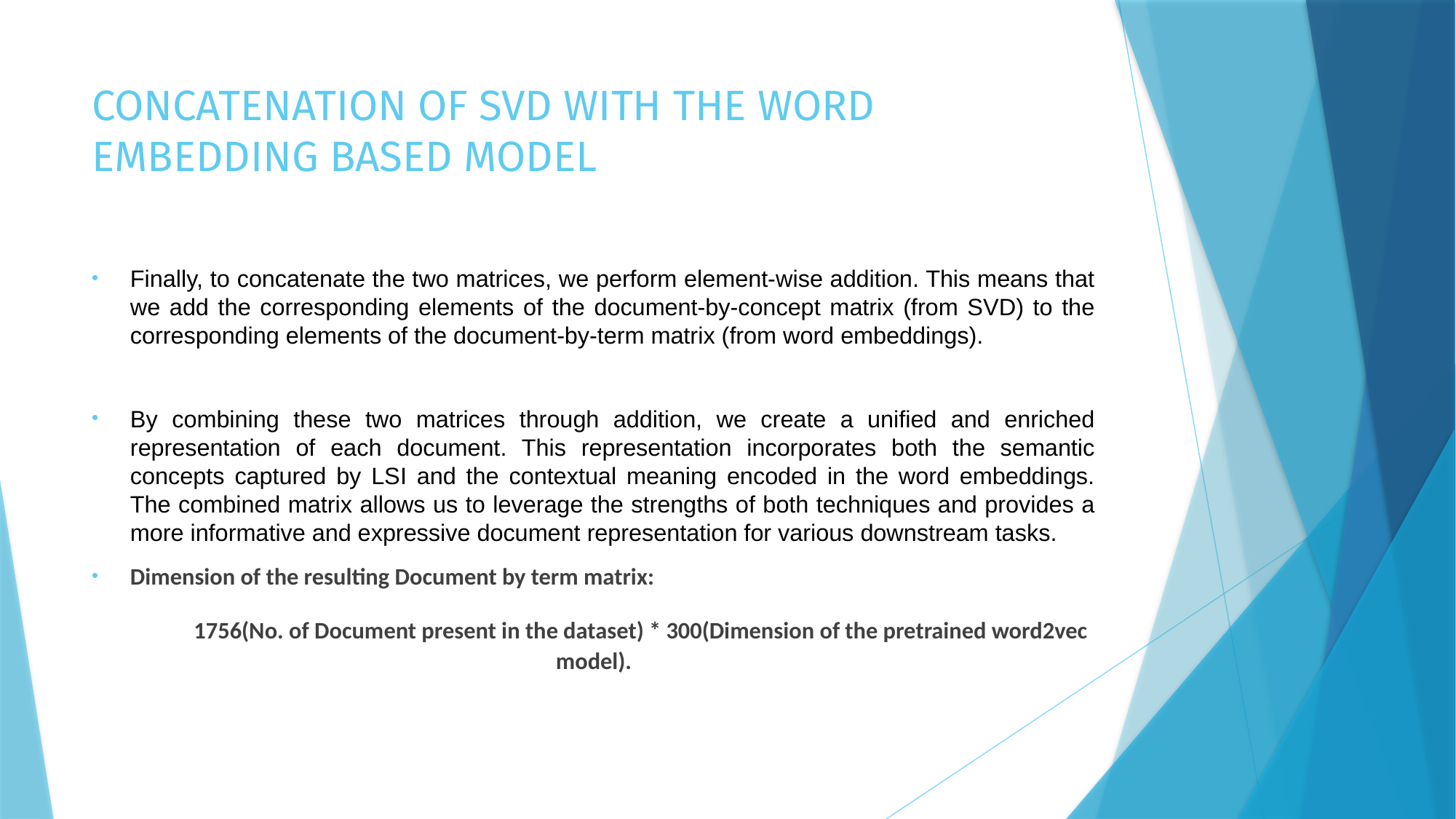

# CONCATENATION OF SVD WITH THE WORD EMBEDDING BASED MODEL
Finally, to concatenate the two matrices, we perform element-wise addition. This means that we add the corresponding elements of the document-by-concept matrix (from SVD) to the corresponding elements of the document-by-term matrix (from word embeddings).

By combining these two matrices through addition, we create a unified and enriched representation of each document. This representation incorporates both the semantic concepts captured by LSI and the contextual meaning encoded in the word embeddings. The combined matrix allows us to leverage the strengths of both techniques and provides a more informative and expressive document representation for various downstream tasks.
Dimension of the resulting Document by term matrix:
	1756(No. of Document present in the dataset) * 300(Dimension of the pretrained word2vec model).